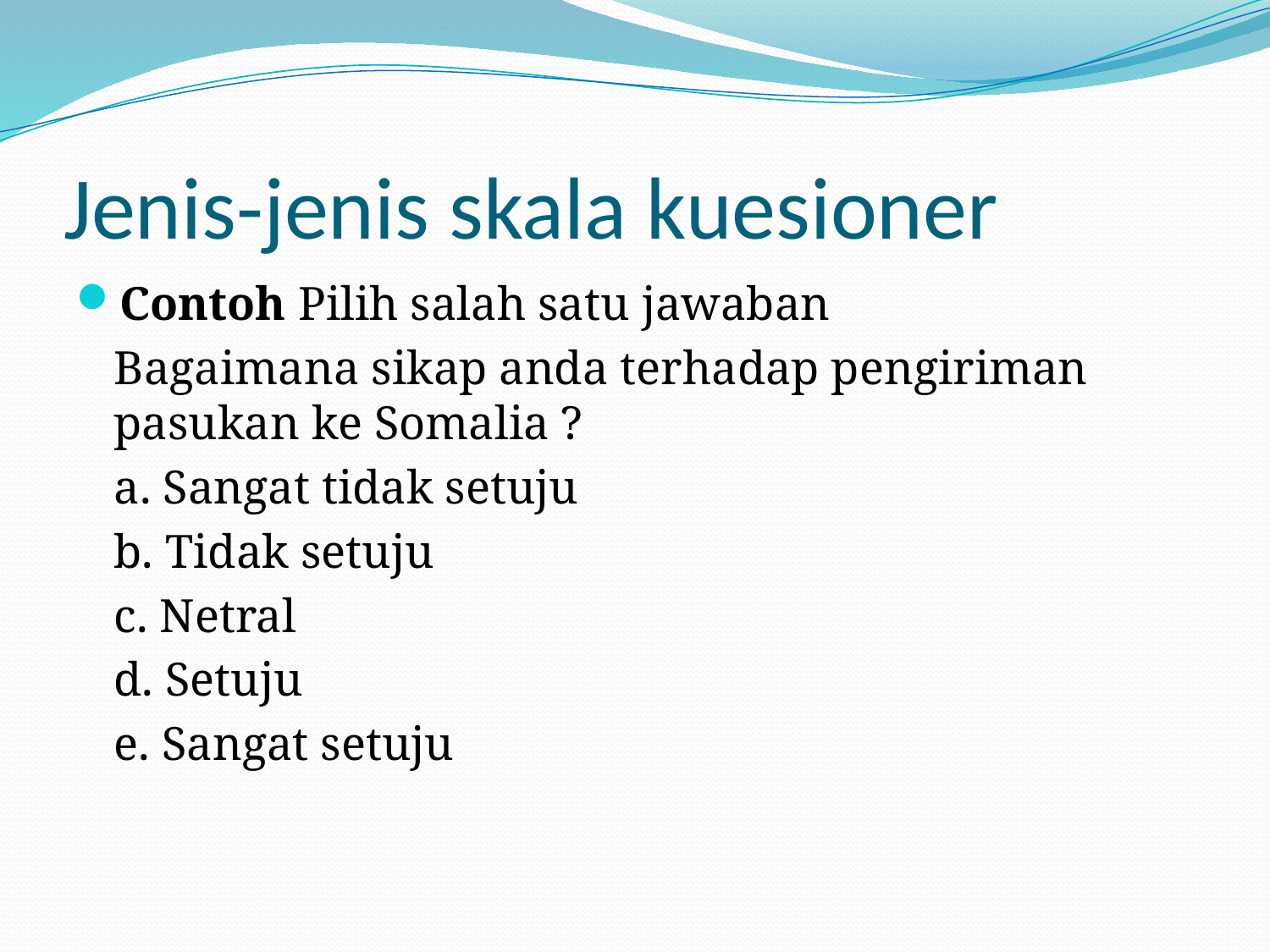

# Jenis-jenis skala kuesioner
Contoh Pilih salah satu jawaban
	Bagaimana sikap anda terhadap pengiriman pasukan ke Somalia ?
	a. Sangat tidak setuju
	b. Tidak setuju
	c. Netral
	d. Setuju
	e. Sangat setuju